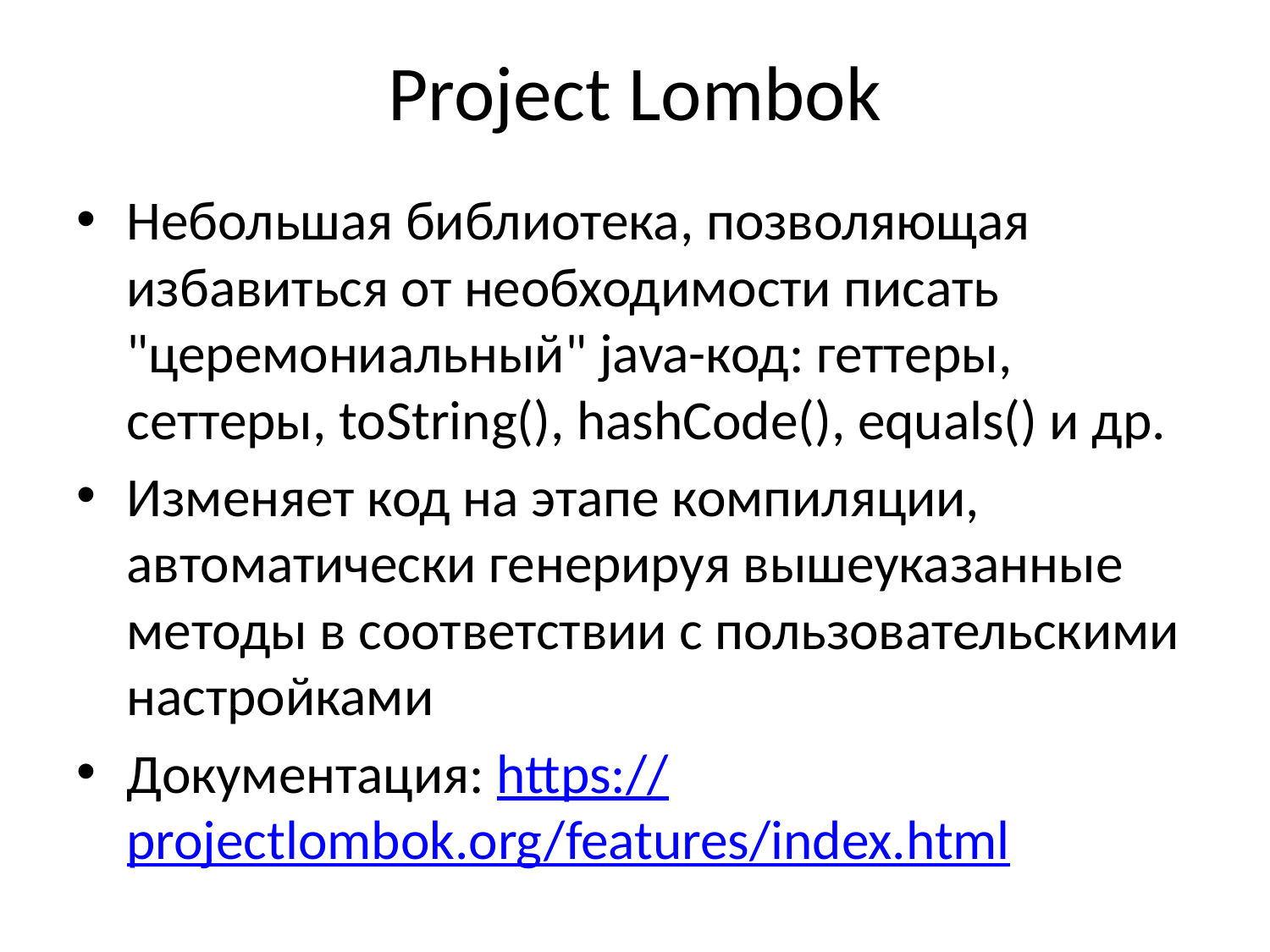

# Project Lombok
Небольшая библиотека, позволяющая избавиться от необходимости писать "церемониальный" java-код: геттеры, сеттеры, toString(), hashCode(), equals() и др.
Изменяет код на этапе компиляции, автоматически генерируя вышеуказанные методы в соответствии с пользовательскими настройками
Документация: https://projectlombok.org/features/index.html